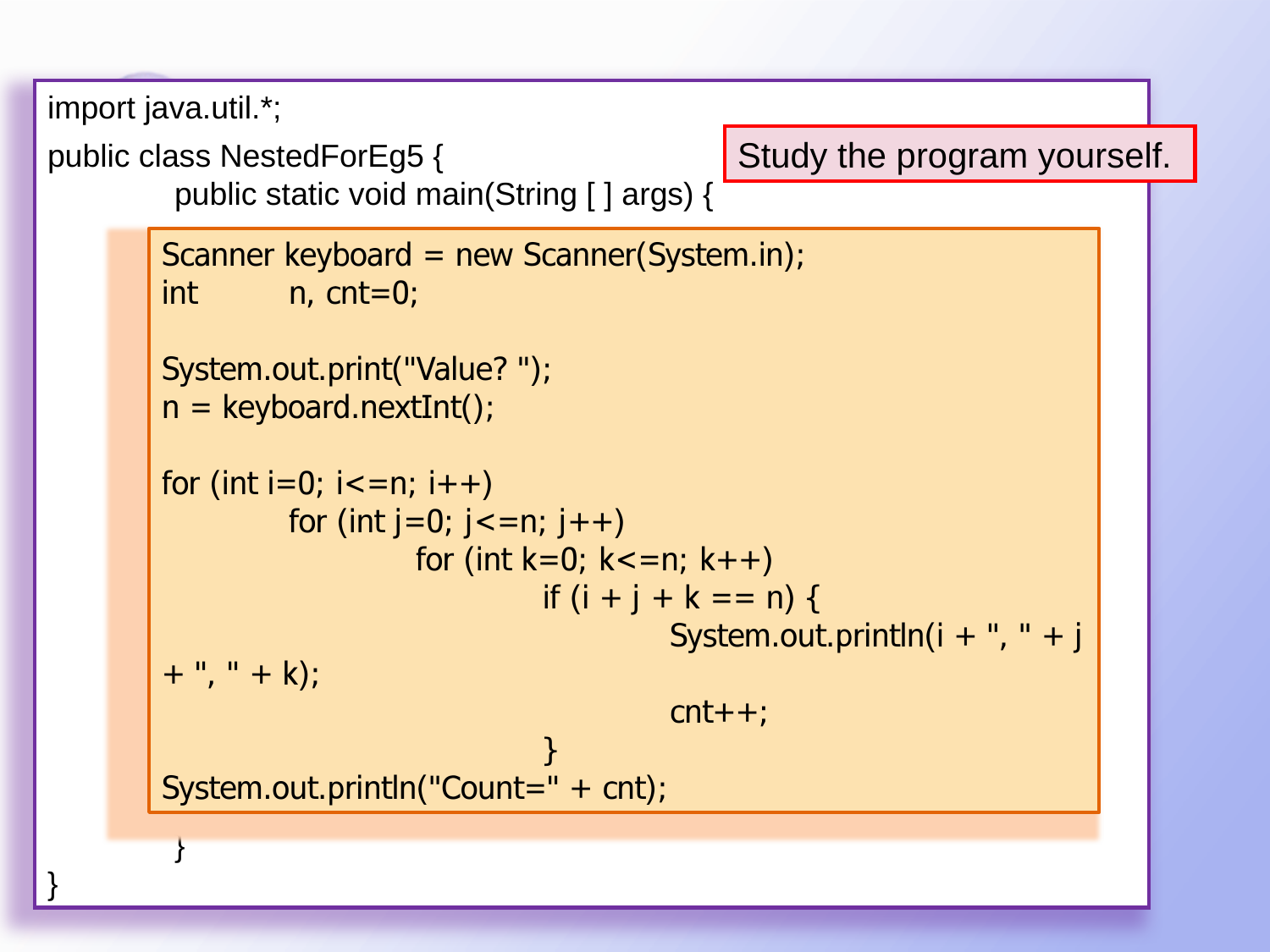

import java.util.*;
public class NestedForEg5 {
	public static void main(String [ ] args) {

	}
}
Study the program yourself.
Scanner keyboard = new Scanner(System.in);
int	n, cnt=0;

System.out.print("Value? ");
n = keyboard.nextInt();

for (int i=0; i<=n; i++)
	for (int j=0; j<=n; j++)
		for (int k=0; k<=n; k++)
			if (i + j + k == n) {
				System.out.println(i + ", " + j + ", " + k);
				cnt++;
			}
System.out.println("Count=" + cnt);